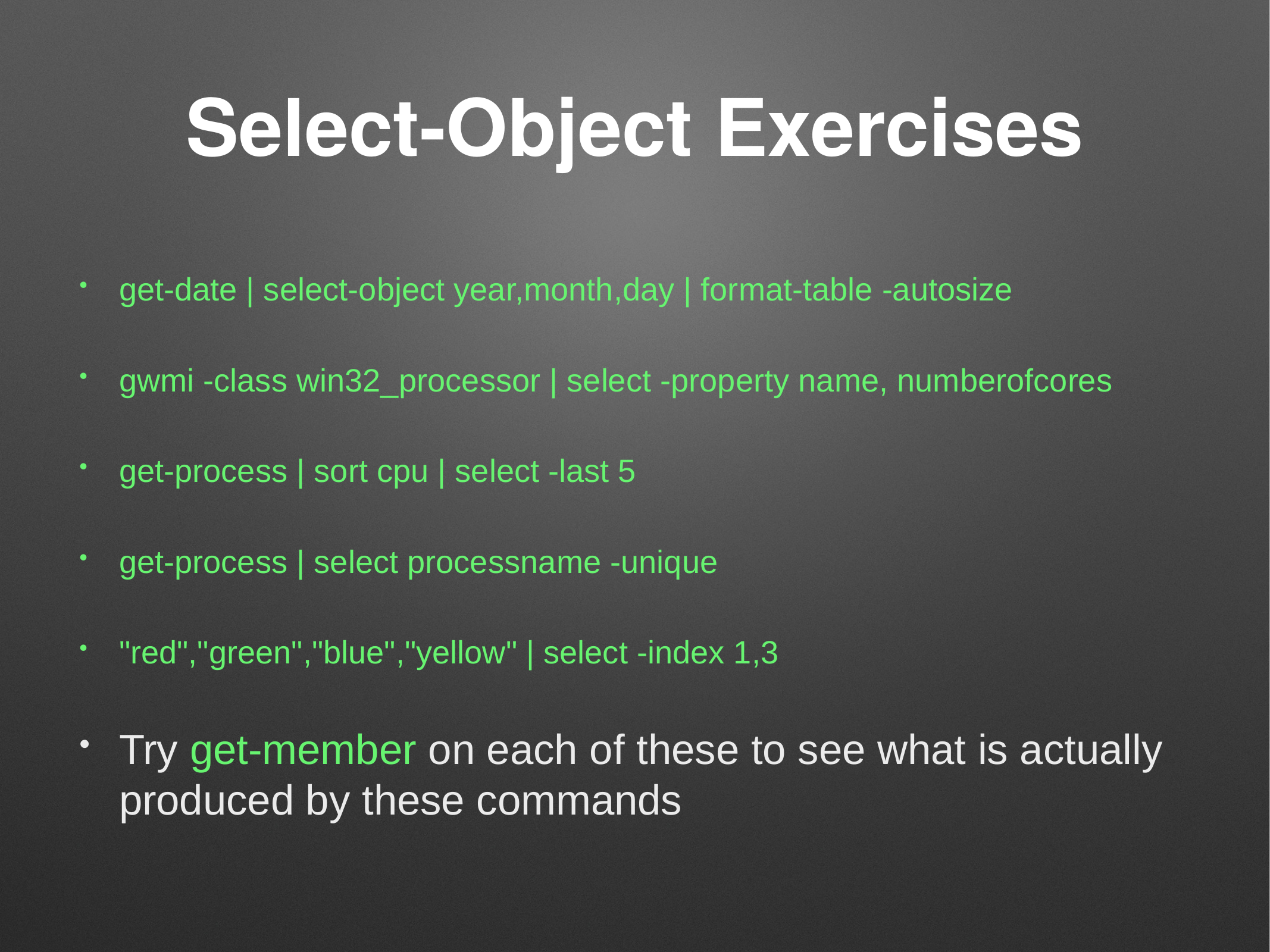

# Select-Object Exercises
get-date | select-object year,month,day | format-table -autosize
gwmi -class win32_processor | select -property name, numberofcores
get-process | sort cpu | select -last 5
get-process | select processname -unique
"red","green","blue","yellow" | select -index 1,3
Try get-member on each of these to see what is actually produced by these commands